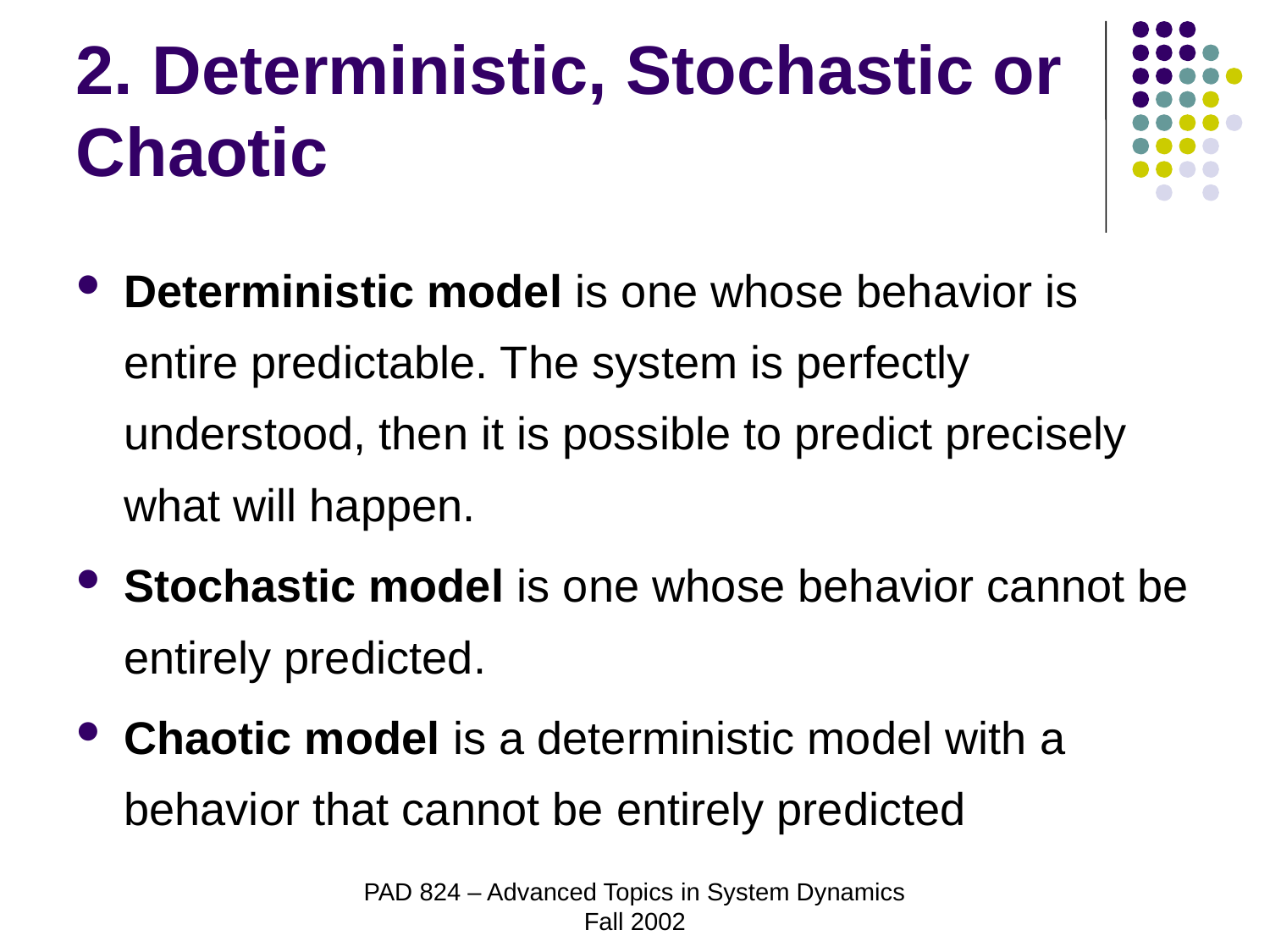

# 2. Deterministic, Stochastic or Chaotic
Deterministic model is one whose behavior is entire predictable. The system is perfectly understood, then it is possible to predict precisely what will happen.
Stochastic model is one whose behavior cannot be entirely predicted.
Chaotic model is a deterministic model with a behavior that cannot be entirely predicted